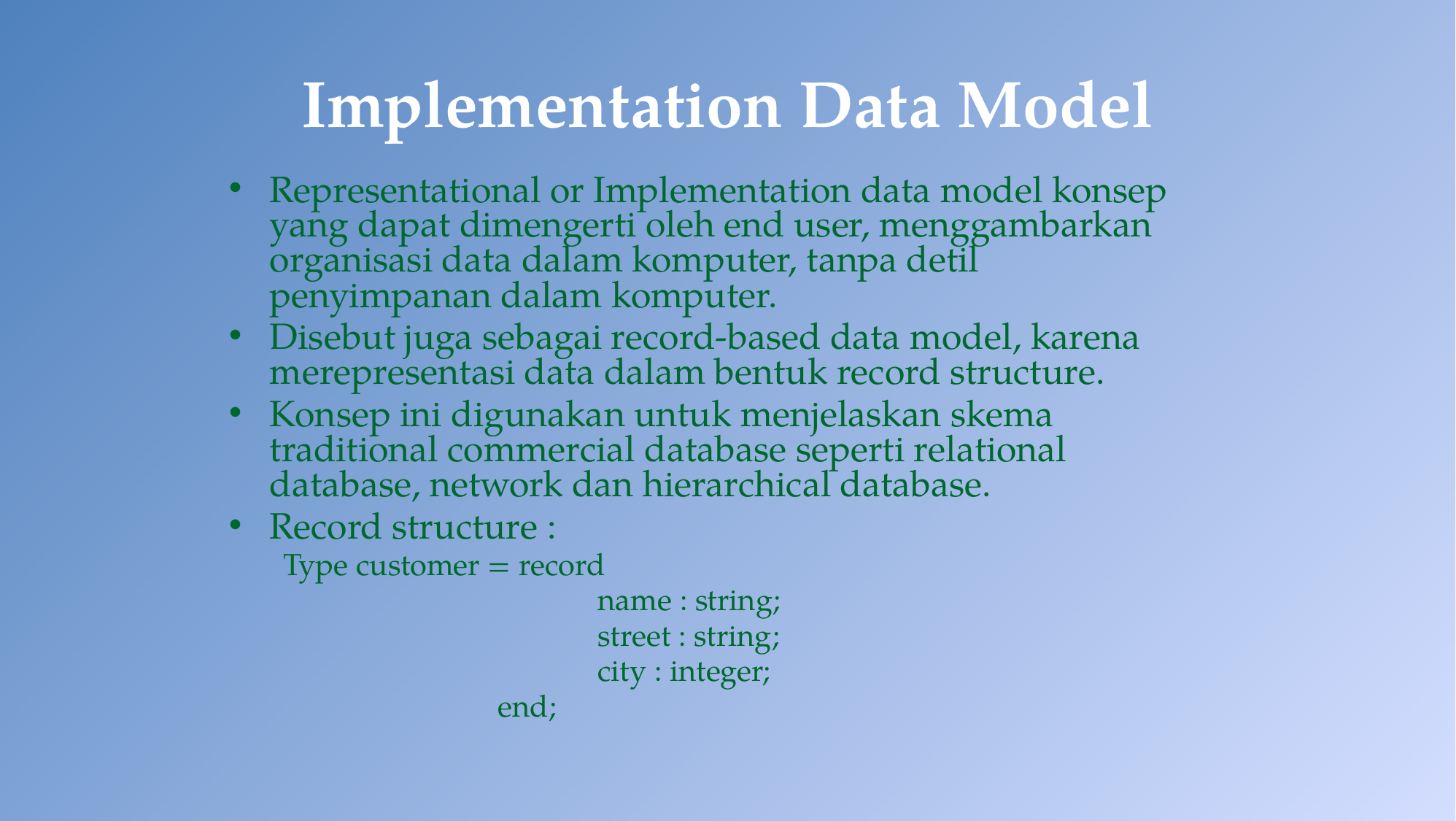

# Implementation Data Model
Representational or Implementation data model konsep yang dapat dimengerti oleh end user, menggambarkan organisasi data dalam komputer, tanpa detil penyimpanan dalam komputer.
Disebut juga sebagai record-based data model, karena merepresentasi data dalam bentuk record structure.
Konsep ini digunakan untuk menjelaskan skema traditional commercial database seperti relational database, network dan hierarchical database.
Record structure :
Type customer = record
			        name : string;
			        street : string;
			        city : integer;
                            end;